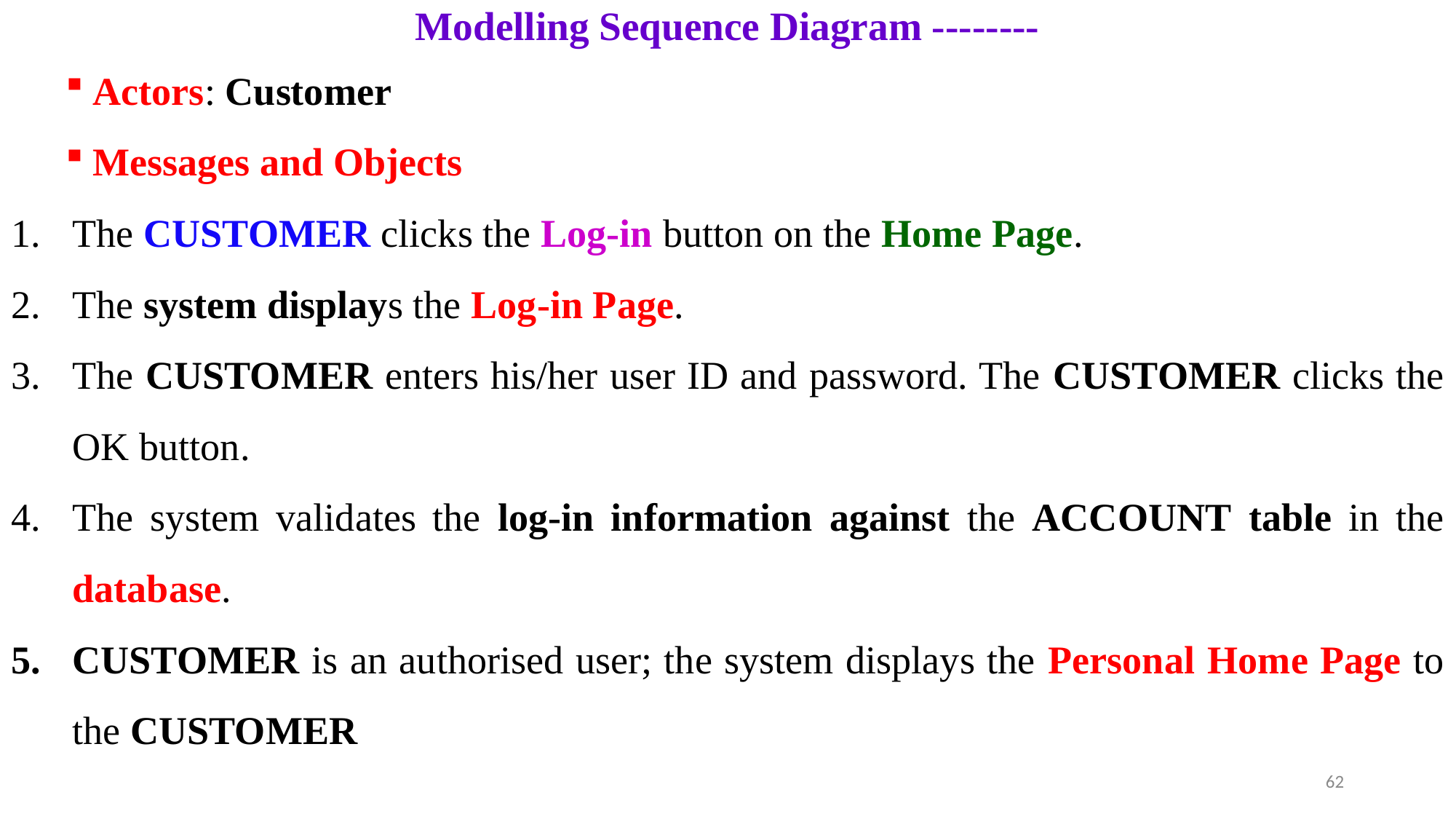

# Modelling Sequence Diagram --------
Actors: Customer
Messages and Objects
The CUSTOMER clicks the Log-in button on the Home Page.
The system displays the Log-in Page.
The CUSTOMER enters his/her user ID and password. The CUSTOMER clicks the OK button.
The system validates the log-in information against the ACCOUNT table in the database.
CUSTOMER is an authorised user; the system displays the Personal Home Page to the CUSTOMER
62